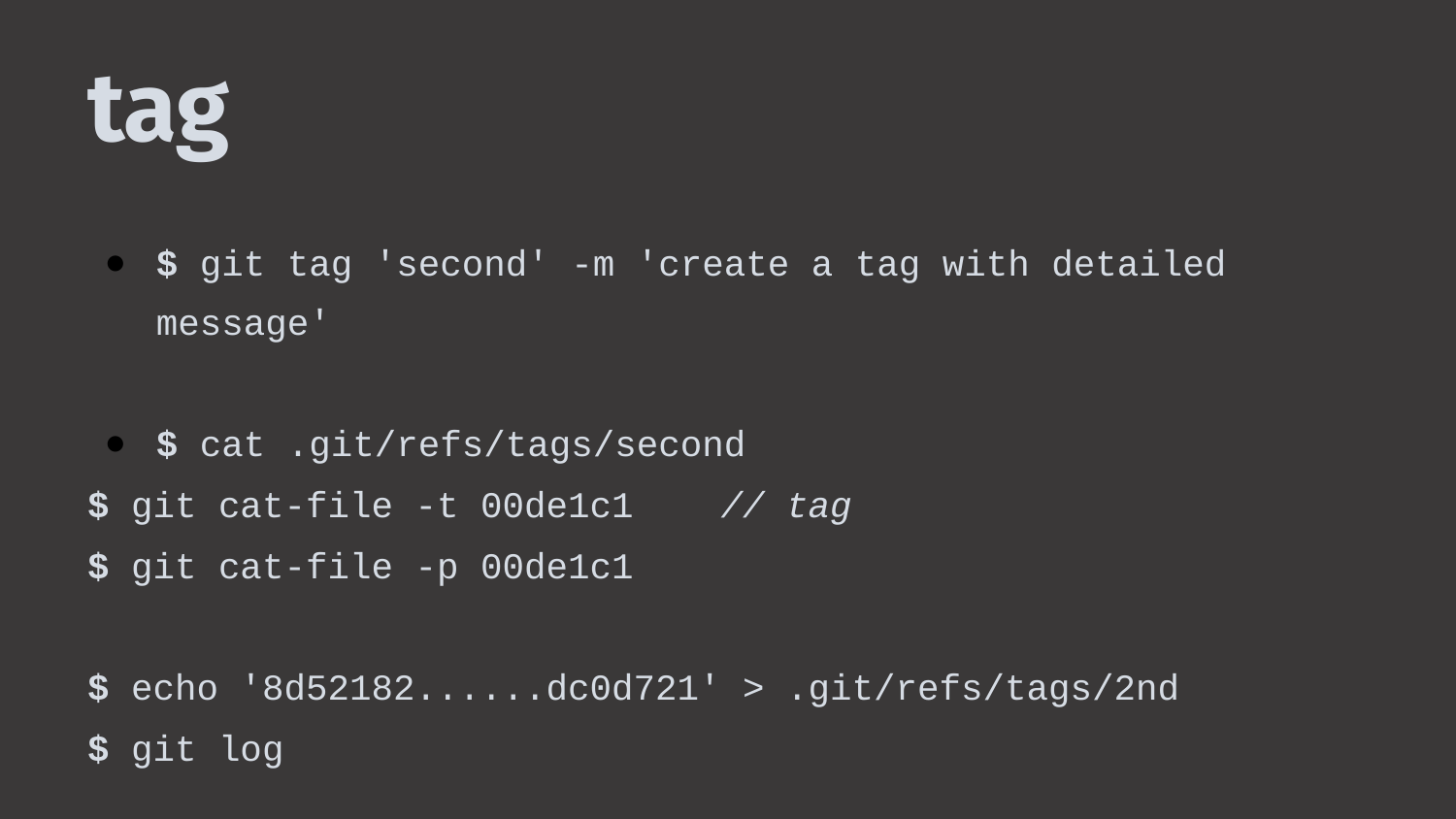

tag
$ git tag 'second' -m 'create a tag with detailed message'

$ cat .git/refs/tags/second
$ git cat-file -t 00de1c1    // tag
$ git cat-file -p 00de1c1

$ echo '8d52182......dc0d721' > .git/refs/tags/2nd
$ git log